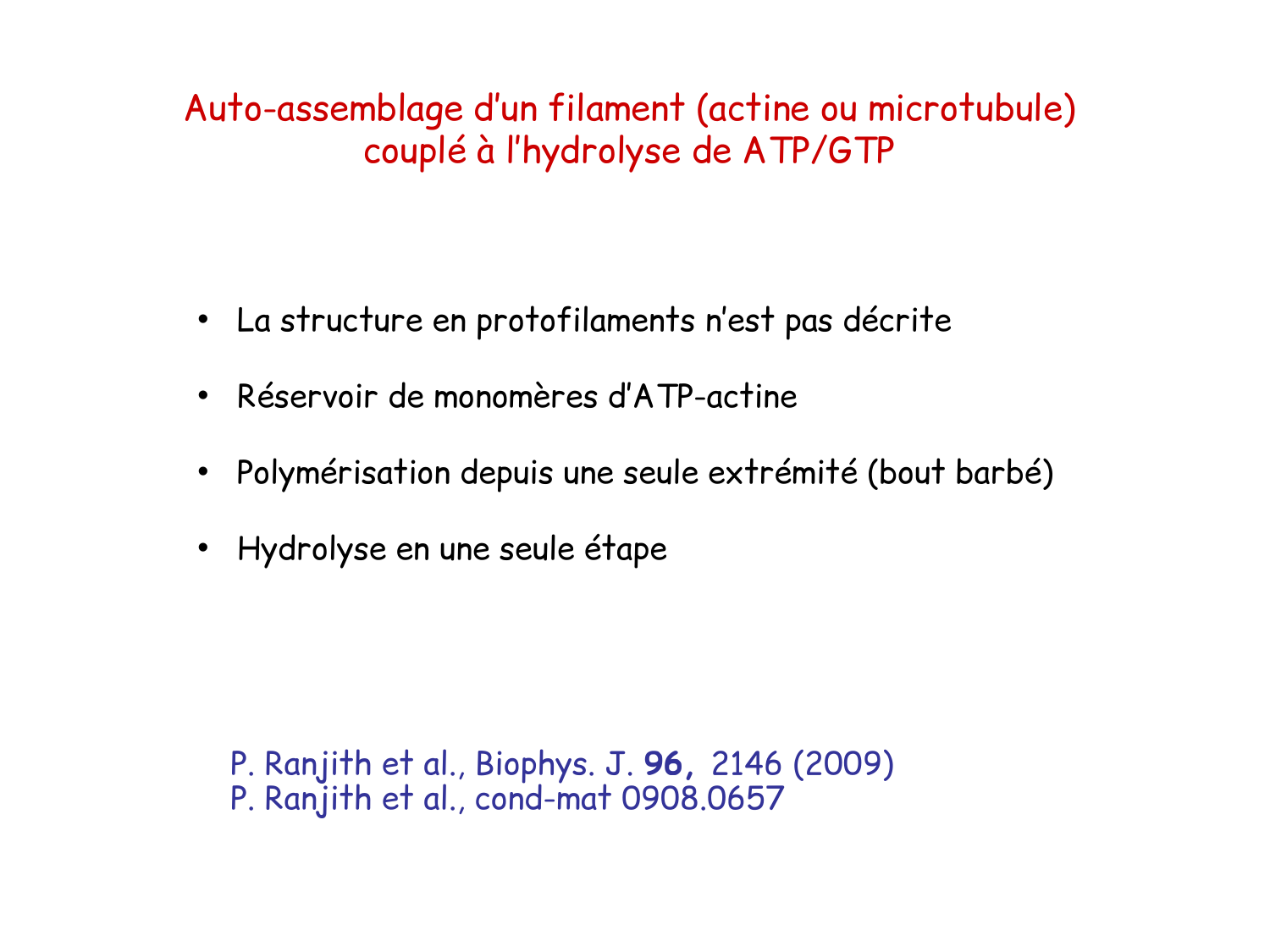

Auto-assemblage d’un filament (actine ou microtubule)
couplé à l’hydrolyse de ATP/GTP
 La structure en protofilaments n’est pas décrite

 Réservoir de monomères d’ATP-actine

 Polymérisation depuis une seule extrémité (bout barbé)

 Hydrolyse en une seule étape
P. Ranjith et al., Biophys. J. 96, 2146 (2009)
P. Ranjith et al., cond-mat 0908.0657